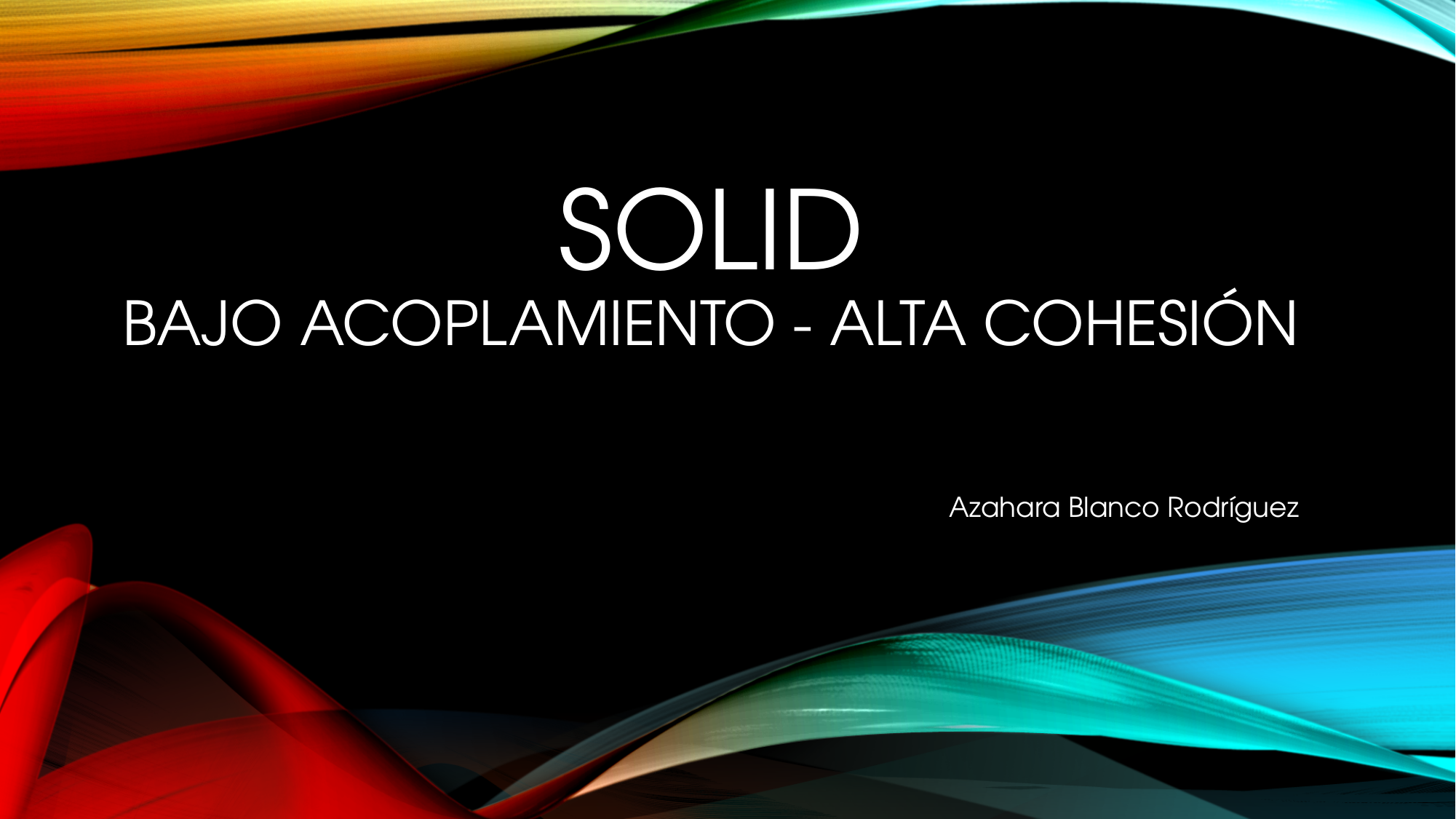

# SOLID bajo acoplamiento - alta cohesión
Azahara Blanco Rodríguez